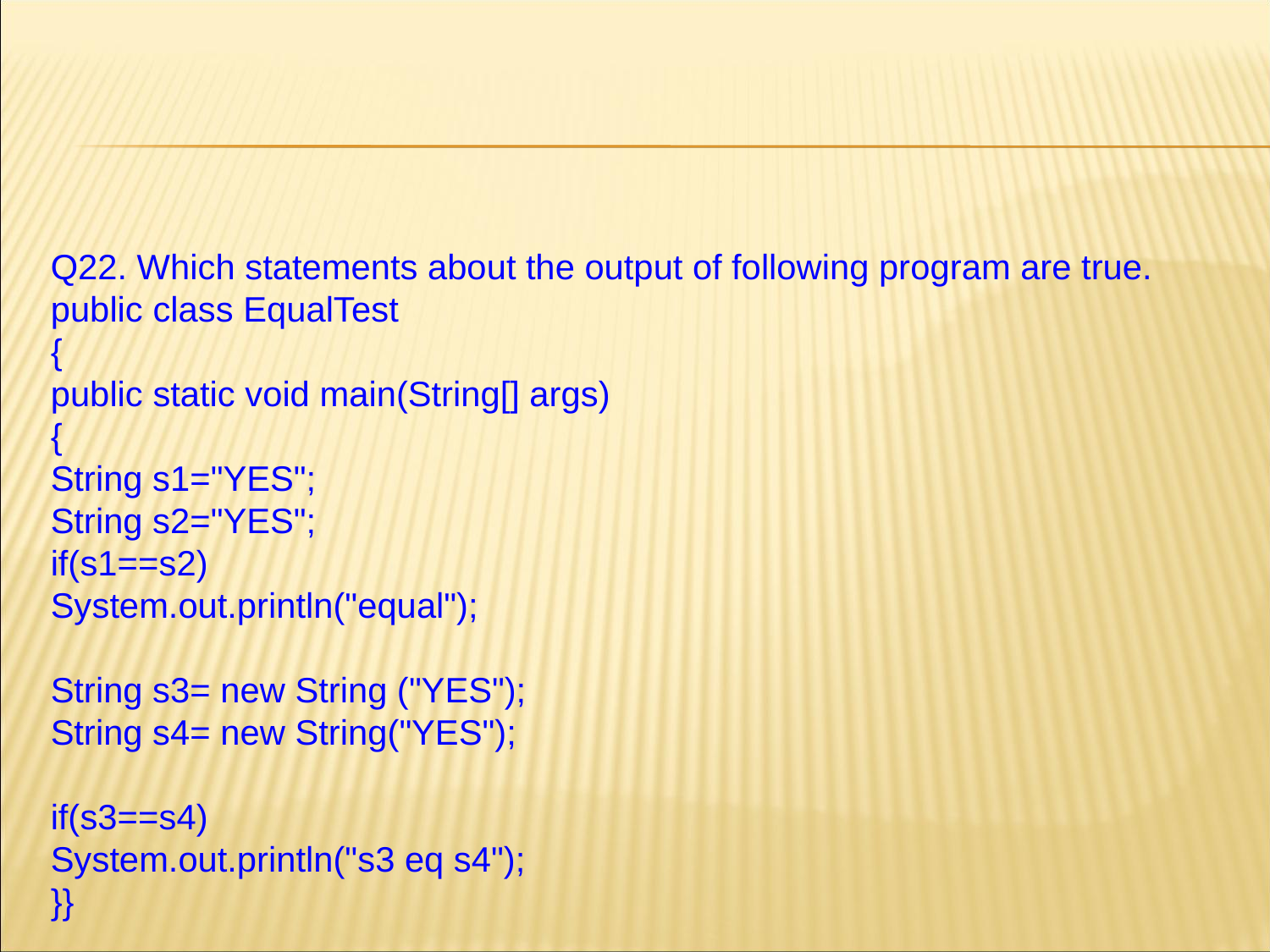

#
Q22. Which statements about the output of following program are true.
public class EqualTest
{
public static void main(String[] args)
{
String s1="YES";
String s2="YES";
if(s1==s2)
System.out.println("equal");
String s3= new String ("YES");
String s4= new String("YES");
if(s3==s4)
System.out.println("s3 eq s4");
}}